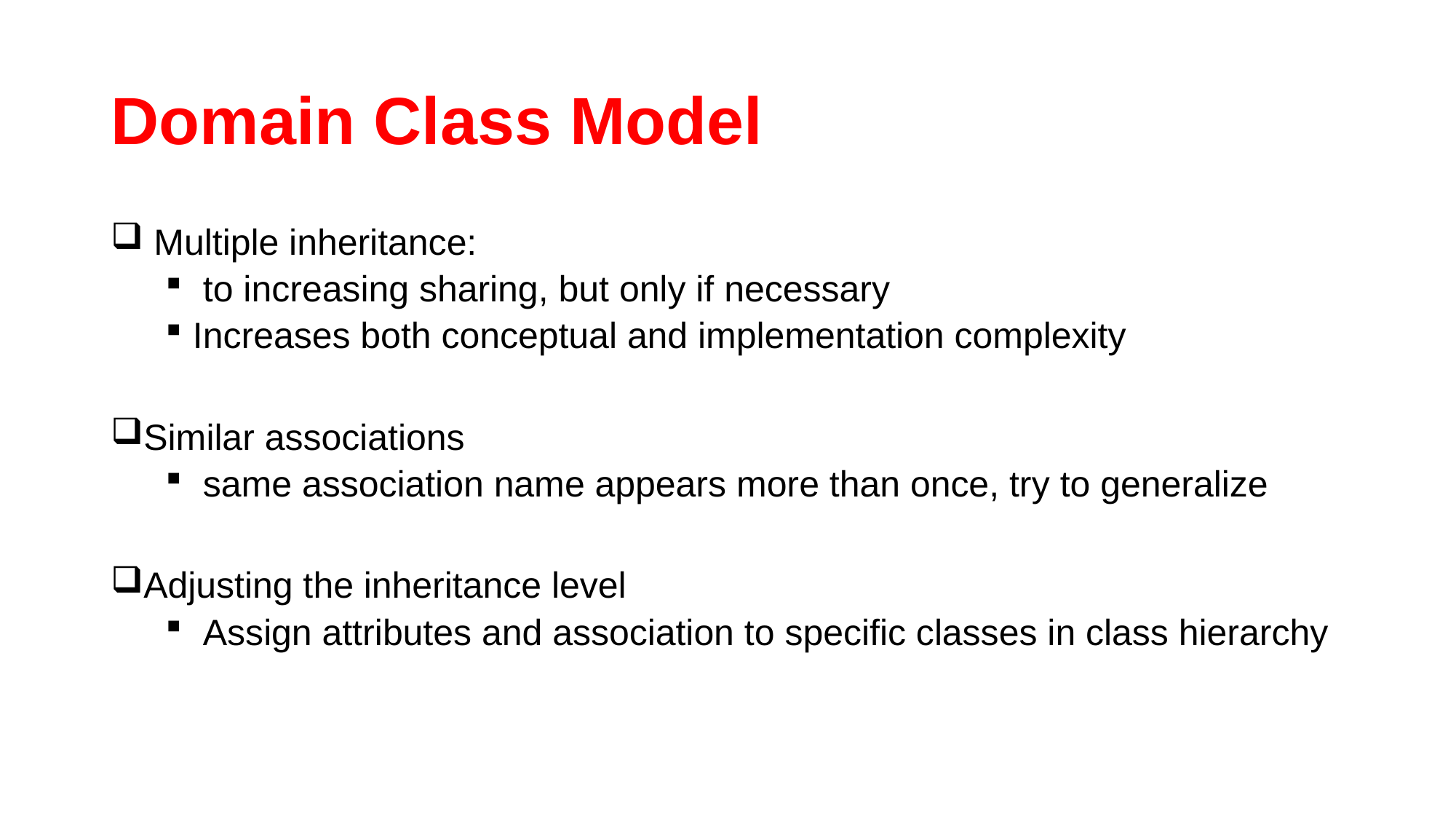

# Domain Class Model
 Multiple inheritance:
 to increasing sharing, but only if necessary
Increases both conceptual and implementation complexity

Similar associations
 same association name appears more than once, try to generalize

Adjusting the inheritance level
 Assign attributes and association to specific classes in class hierarchy